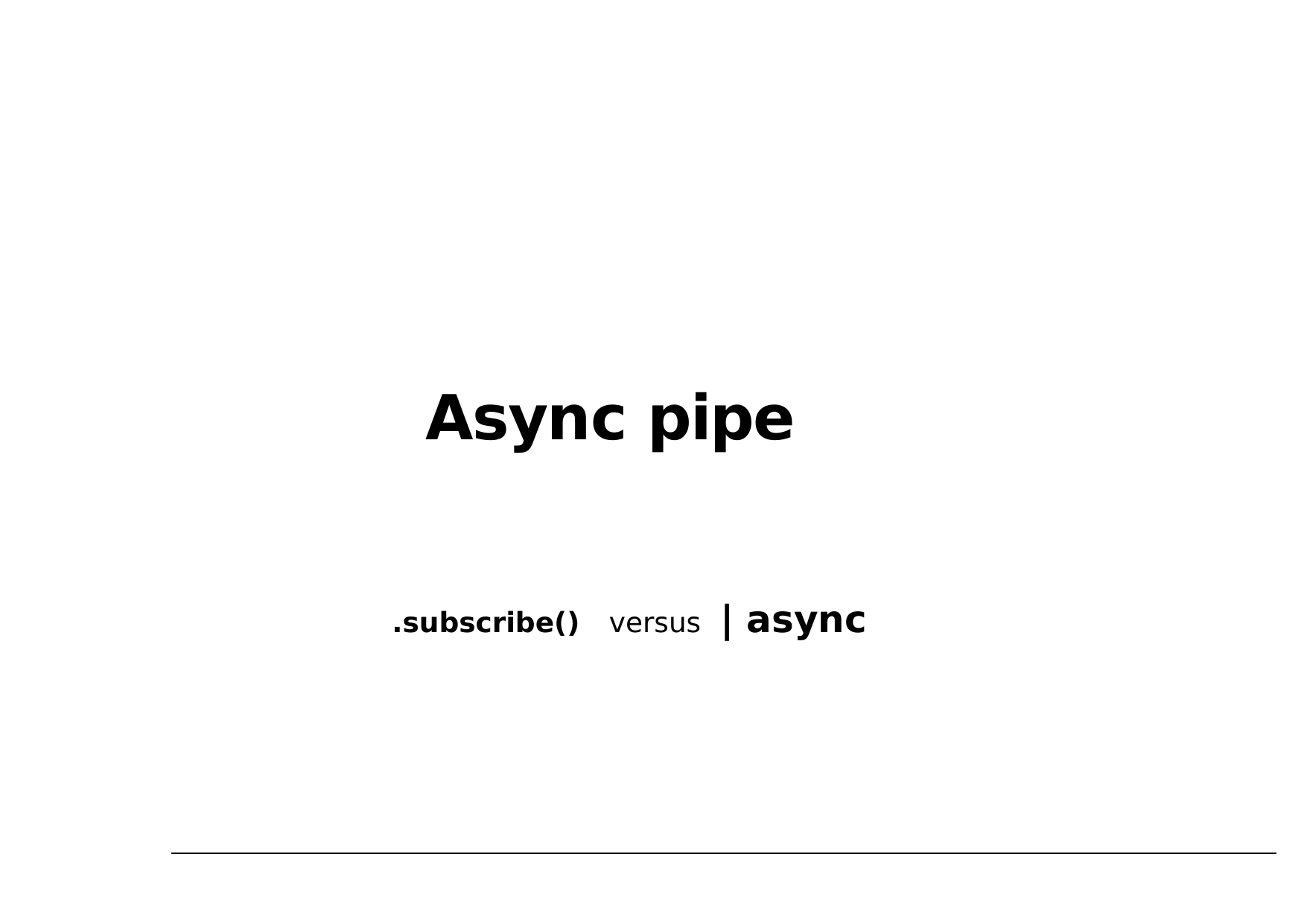

#

Async pipe
.subscribe()   versus  | async